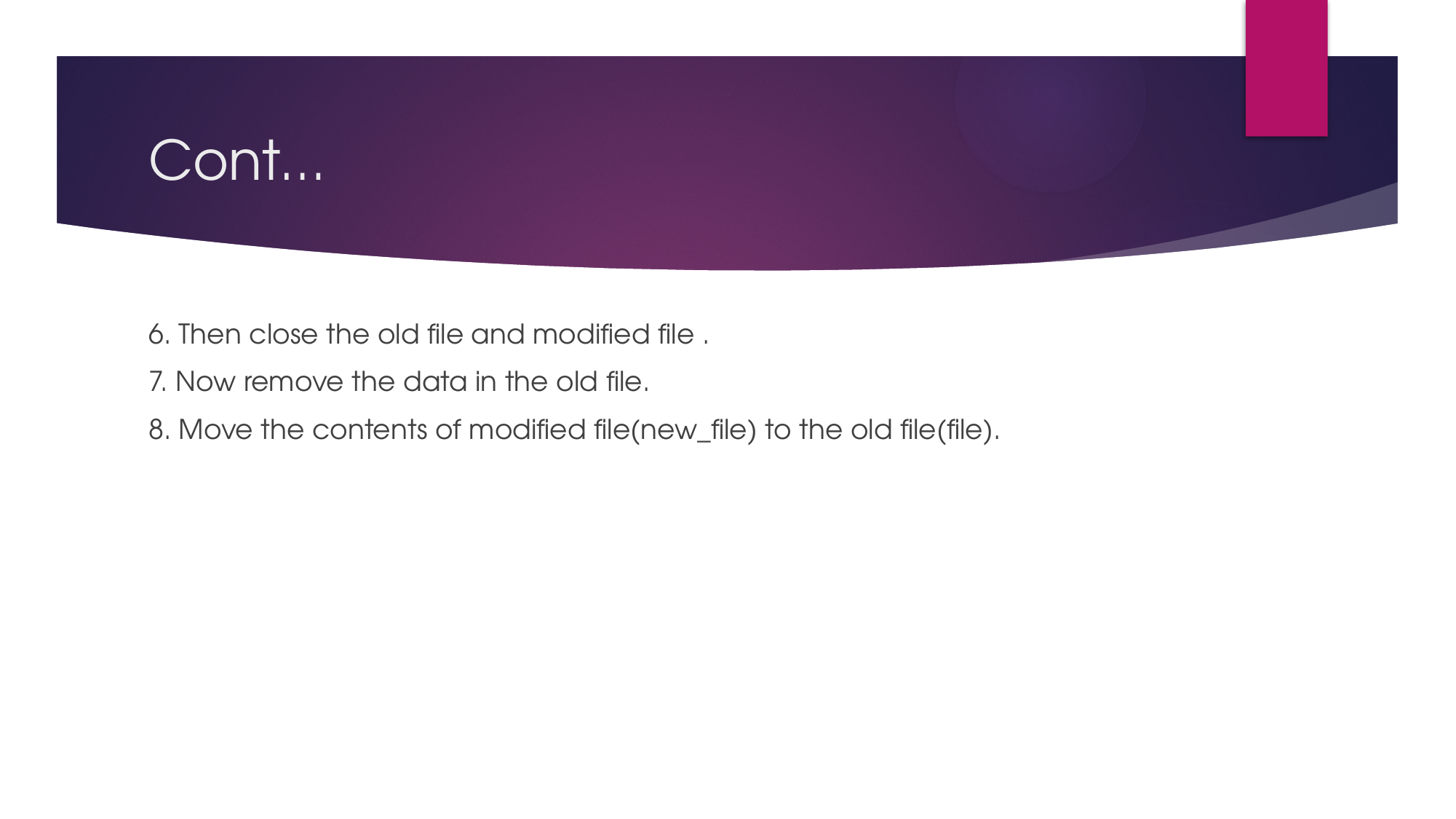

# Cont…
6. Then close the old file and modified file .
7. Now remove the data in the old file.
8. Move the contents of modified file(new_file) to the old file(file).